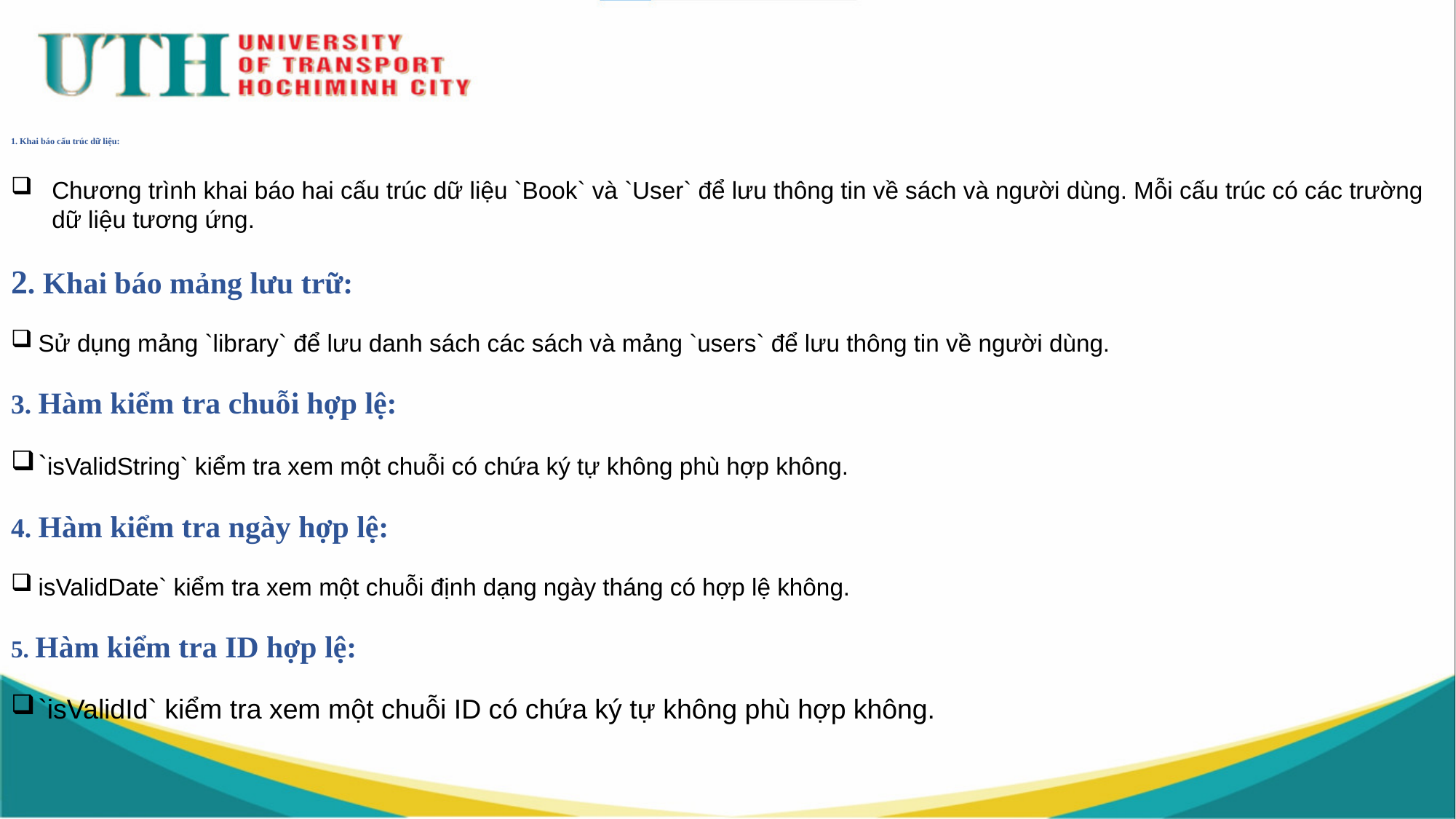

# 1. Khai báo cấu trúc dữ liệu:
Chương trình khai báo hai cấu trúc dữ liệu `Book` và `User` để lưu thông tin về sách và người dùng. Mỗi cấu trúc có các trường dữ liệu tương ứng.
2. Khai báo mảng lưu trữ:
Sử dụng mảng `library` để lưu danh sách các sách và mảng `users` để lưu thông tin về người dùng.
3. Hàm kiểm tra chuỗi hợp lệ:
`isValidString` kiểm tra xem một chuỗi có chứa ký tự không phù hợp không.
4. Hàm kiểm tra ngày hợp lệ:
isValidDate` kiểm tra xem một chuỗi định dạng ngày tháng có hợp lệ không.
5. Hàm kiểm tra ID hợp lệ:
`isValidId` kiểm tra xem một chuỗi ID có chứa ký tự không phù hợp không.